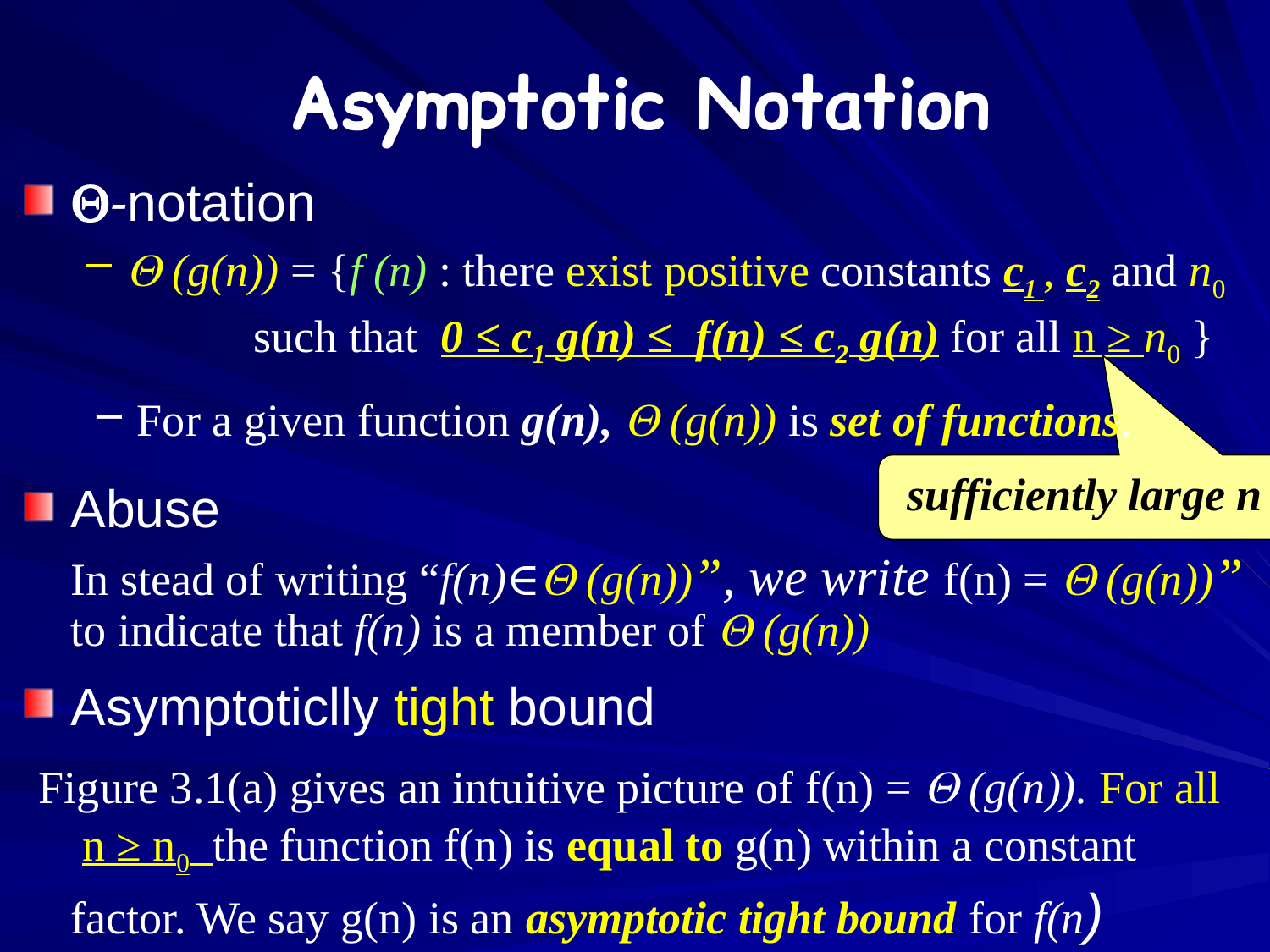

# Asymptotic Notation
Θ-notation
Θ (g(n)) = {f (n) : there exist positive constants c1 , c2 and n0
		such that  0 ≤ c1 g(n) ≤  f(n) ≤ c2 g(n) for all n ≥ n0 }

For a given function g(n), Θ (g(n)) is set of functions.
sufficiently large n
Abuse
	In stead of writing “f(n)∈Θ (g(n))”, we write f(n) = Θ (g(n))” to indicate that f(n) is a member of Θ (g(n))
Asymptoticlly tight bound
 Figure 3.1(a) gives an intuitive picture of f(n) = Θ (g(n)). For all   n ≥ n0  the function f(n) is equal to g(n) within a constant factor. We say g(n) is an asymptotic tight bound for f(n)